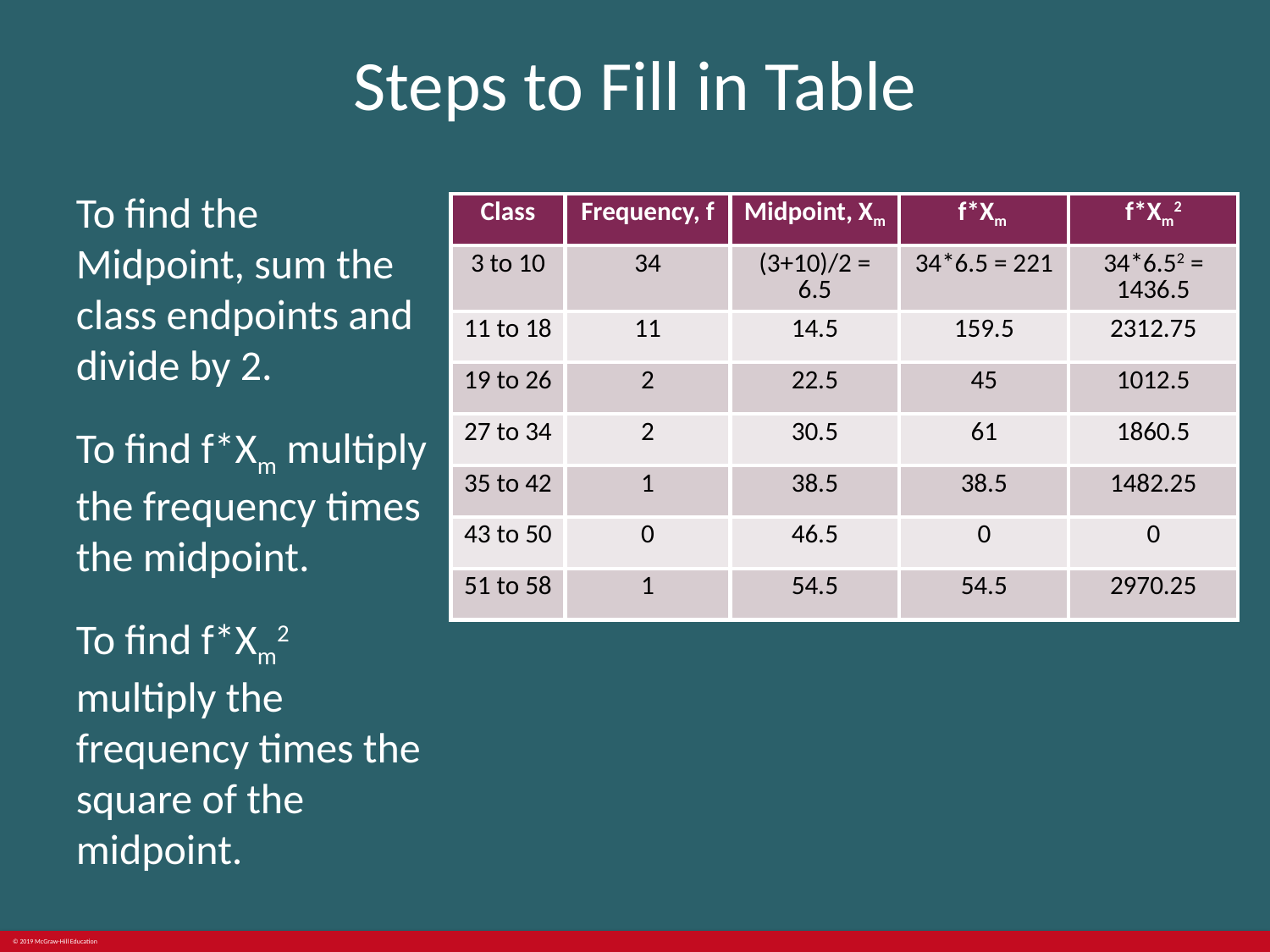

# Steps to Fill in Table
To find the Midpoint, sum the class endpoints and divide by 2.
To find f*Xm multiply the frequency times the midpoint.
To find f*Xm2 multiply the frequency times the square of the midpoint.
| Class | Frequency, f | Midpoint, Xm | f\*Xm | f\*Xm2 |
| --- | --- | --- | --- | --- |
| 3 to 10 | 34 | (3+10)/2 = 6.5 | 34\*6.5 = 221 | 34\*6.52 = 1436.5 |
| 11 to 18 | 11 | 14.5 | 159.5 | 2312.75 |
| 19 to 26 | 2 | 22.5 | 45 | 1012.5 |
| 27 to 34 | 2 | 30.5 | 61 | 1860.5 |
| 35 to 42 | 1 | 38.5 | 38.5 | 1482.25 |
| 43 to 50 | 0 | 46.5 | 0 | 0 |
| 51 to 58 | 1 | 54.5 | 54.5 | 2970.25 |